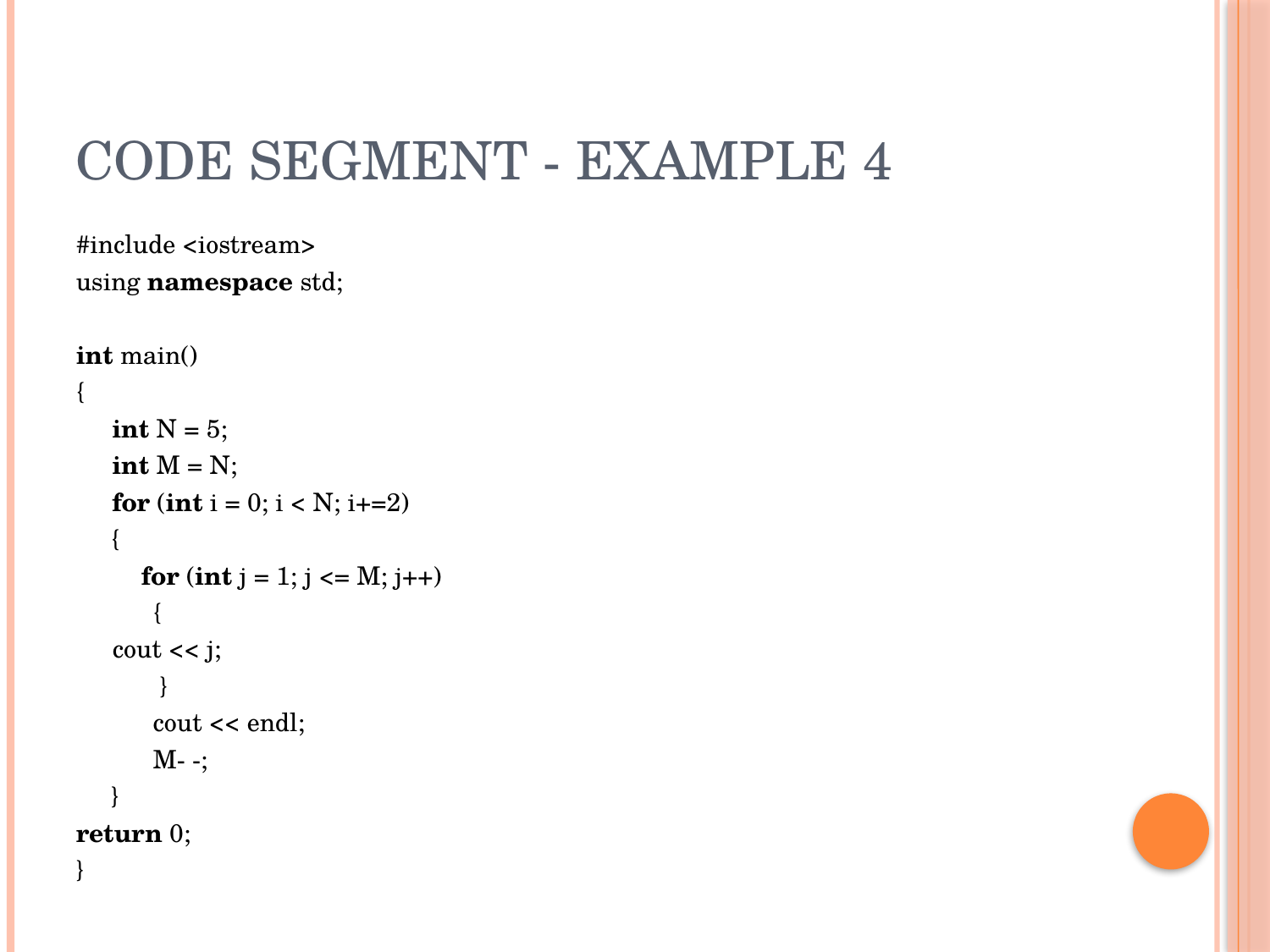

# Code segment - example 4
#include <iostream>
using namespace std;

int main()
{
     int N = 5;
     int M = N;
     for (int i = 0; i < N; i+=2)
     {
	    for (int j = 1; j <= M; j++)
           {
		cout << j;
            }
           cout << endl;
           M- -;
     }
return 0;
}